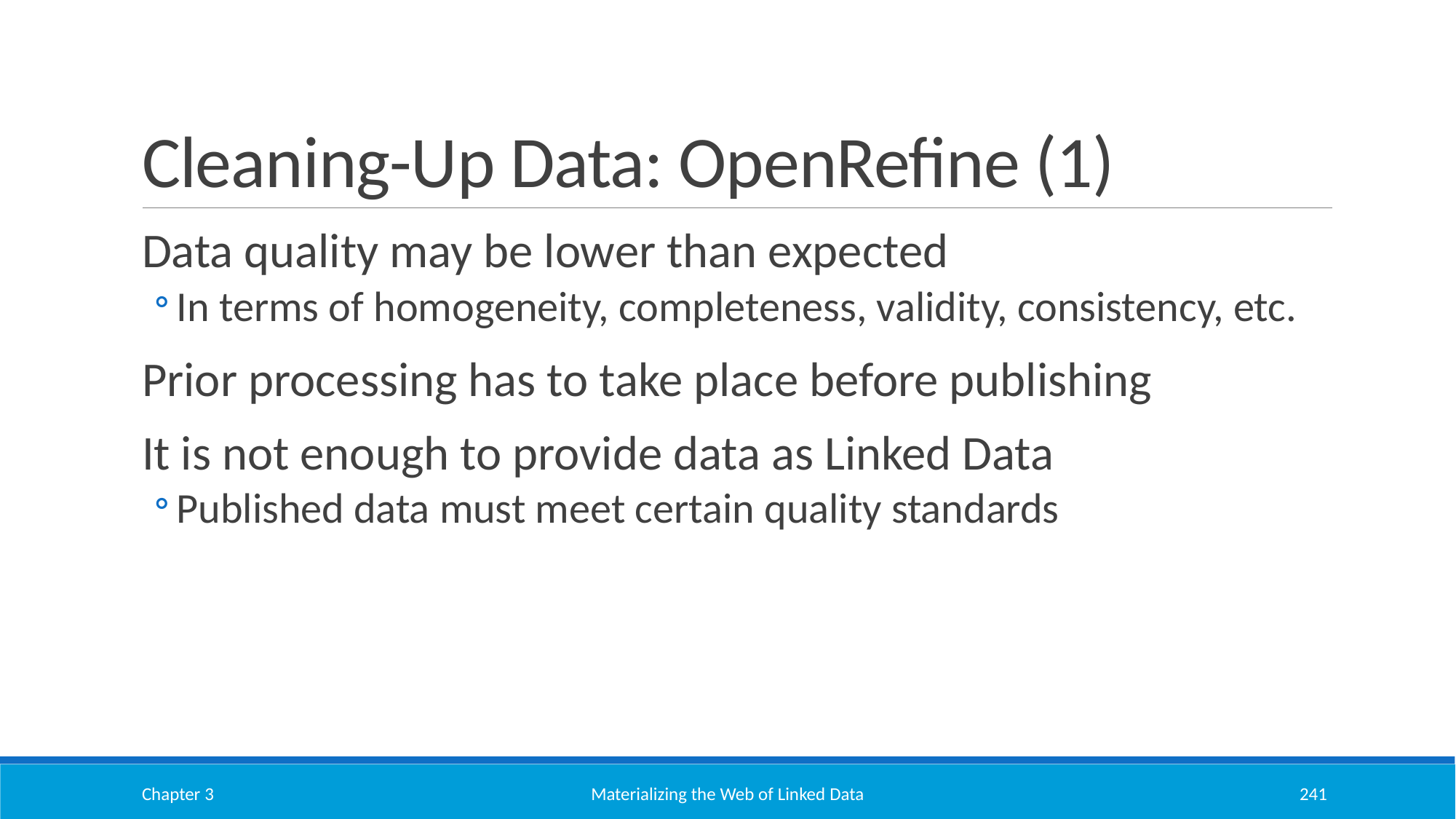

# Cleaning-Up Data: OpenRefine (1)
Data quality may be lower than expected
In terms of homogeneity, completeness, validity, consistency, etc.
Prior processing has to take place before publishing
It is not enough to provide data as Linked Data
Published data must meet certain quality standards
Chapter 3
Materializing the Web of Linked Data
241